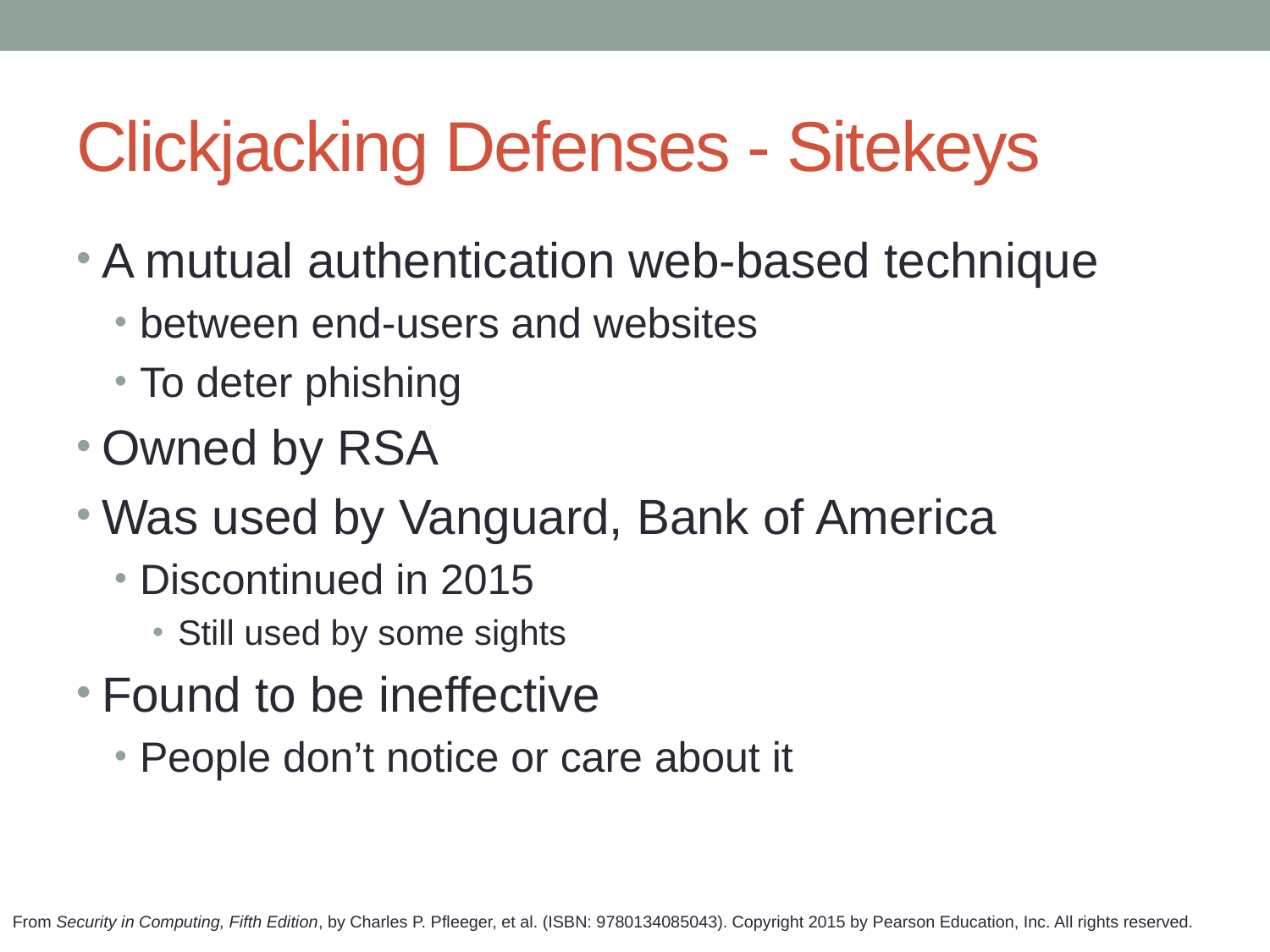

# Clickjacking Defenses - Sitekeys
A mutual authentication web-based technique
between end-users and websites
To deter phishing
Owned by RSA
Was used by Vanguard, Bank of America
Discontinued in 2015
Still used by some sights
Found to be ineffective
People don’t notice or care about it